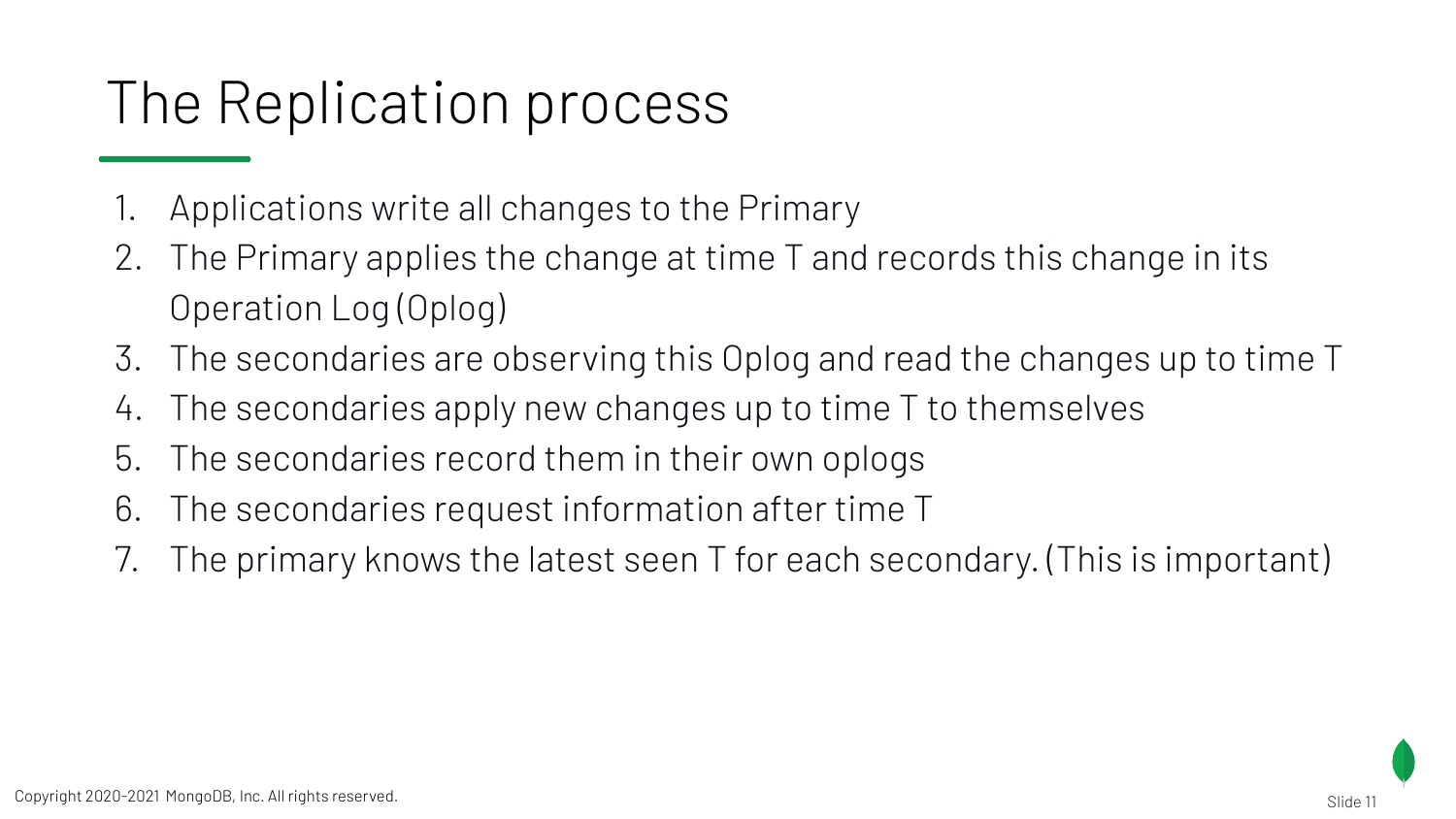

The Replication process
Applications write all changes to the Primary
The Primary applies the change at time T and records this change in its Operation Log (Oplog)
The secondaries are observing this Oplog and read the changes up to time T
The secondaries apply new changes up to time T to themselves
The secondaries record them in their own oplogs
The secondaries request information after time T
The primary knows the latest seen T for each secondary. (This is important)
Slide 11